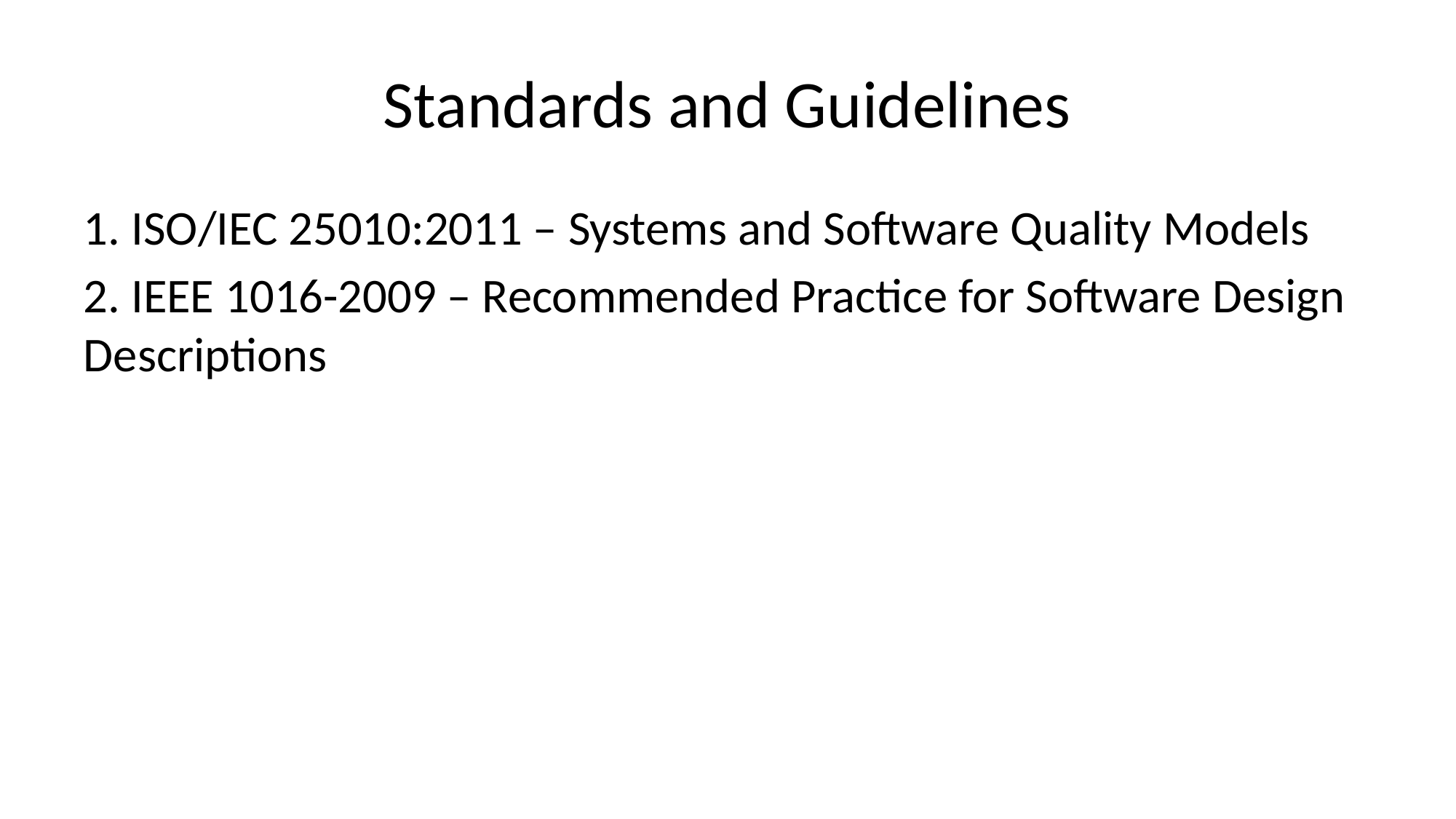

# Standards and Guidelines
1. ISO/IEC 25010:2011 – Systems and Software Quality Models
2. IEEE 1016-2009 – Recommended Practice for Software Design Descriptions